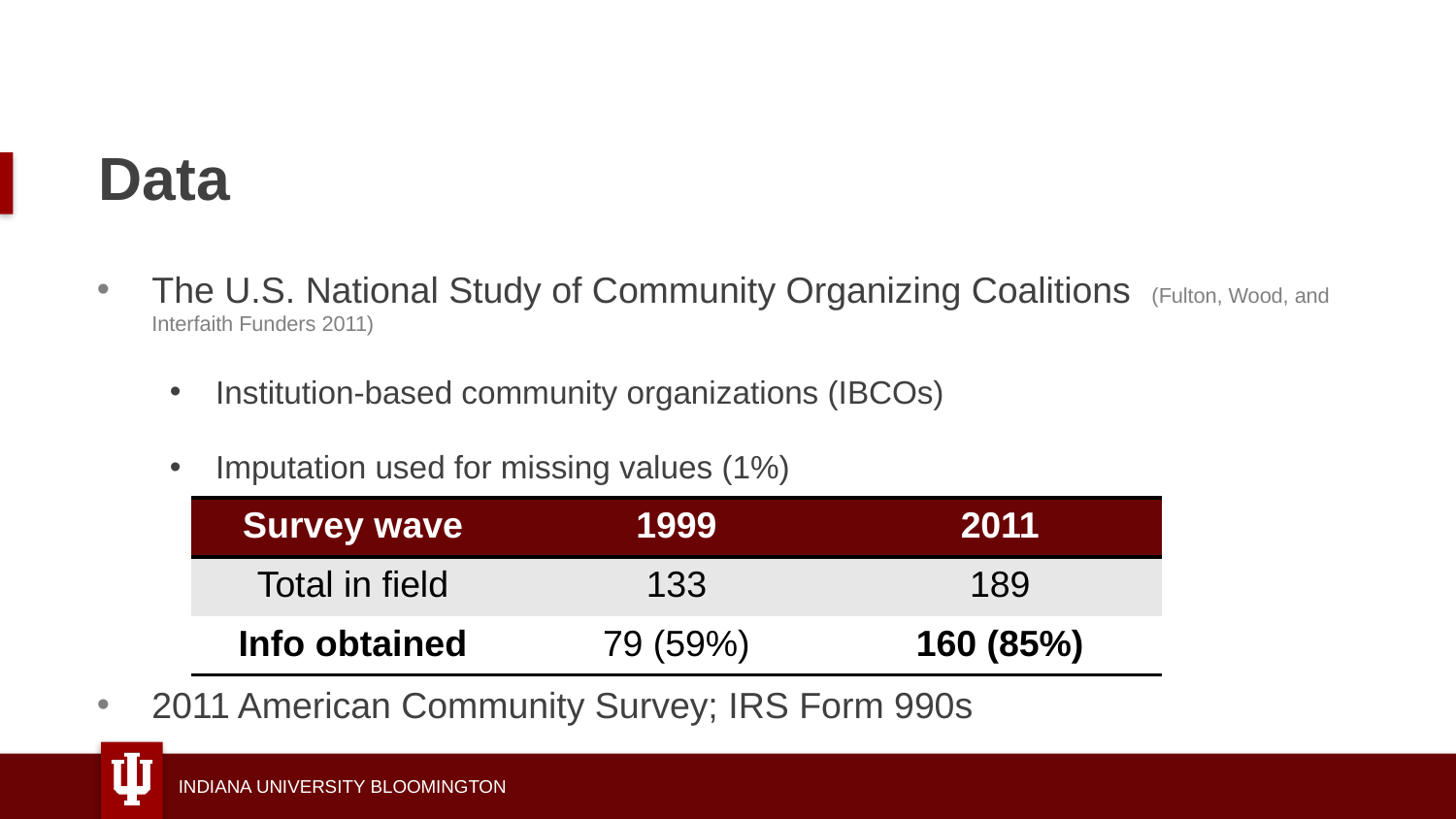

# Data
The U.S. National Study of Community Organizing Coalitions  (Fulton, Wood, and Interfaith Funders 2011)
Institution-based community organizations (IBCOs)
Imputation used for missing values (1%)

2011 American Community Survey; IRS Form 990s
| Survey wave | 1999 | 2011 |
| --- | --- | --- |
| Total in field | 133 | 189 |
| Info obtained | 79 (59%) | 160 (85%) |